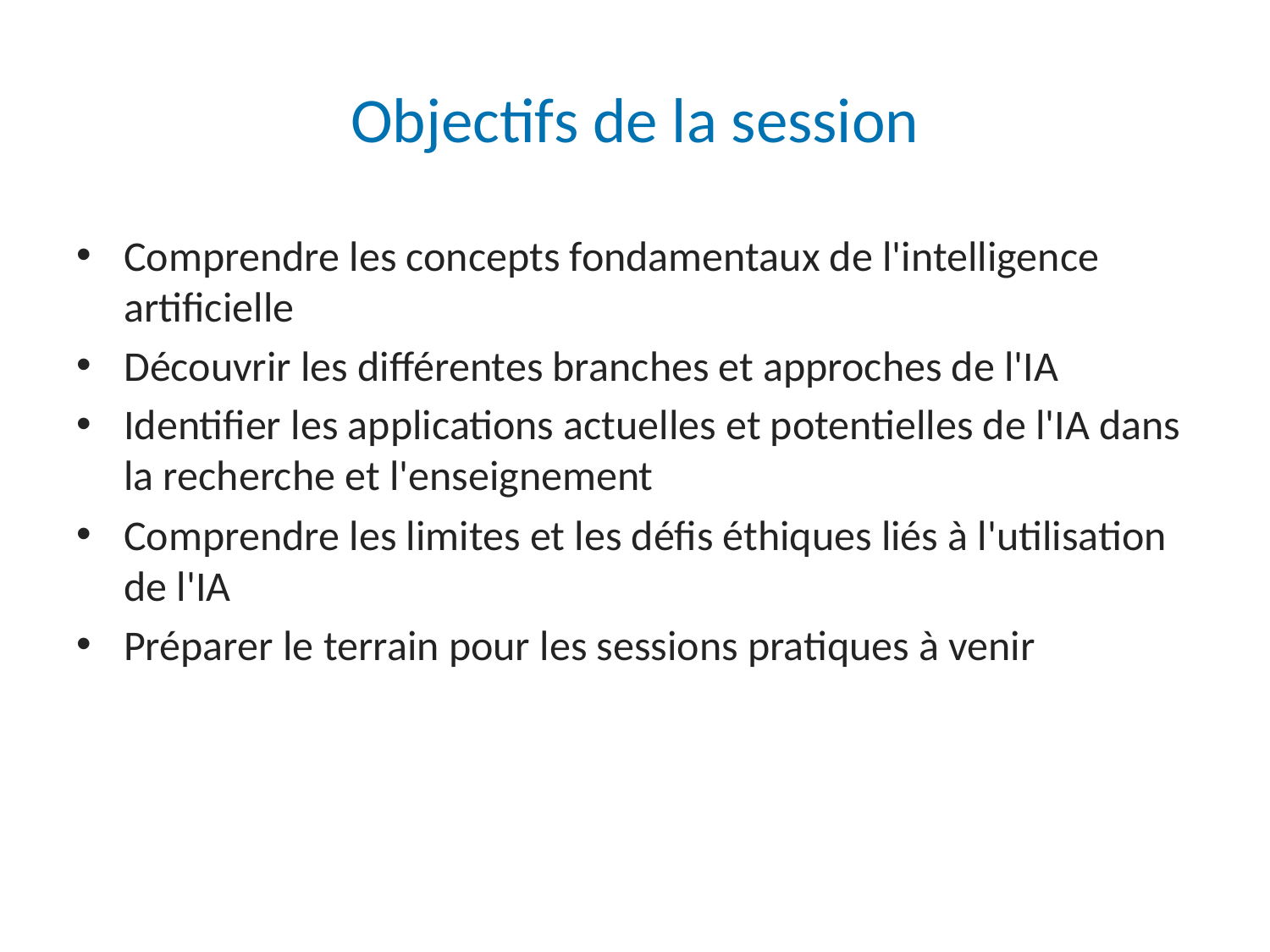

# Objectifs de la session
Comprendre les concepts fondamentaux de l'intelligence artificielle
Découvrir les différentes branches et approches de l'IA
Identifier les applications actuelles et potentielles de l'IA dans la recherche et l'enseignement
Comprendre les limites et les défis éthiques liés à l'utilisation de l'IA
Préparer le terrain pour les sessions pratiques à venir